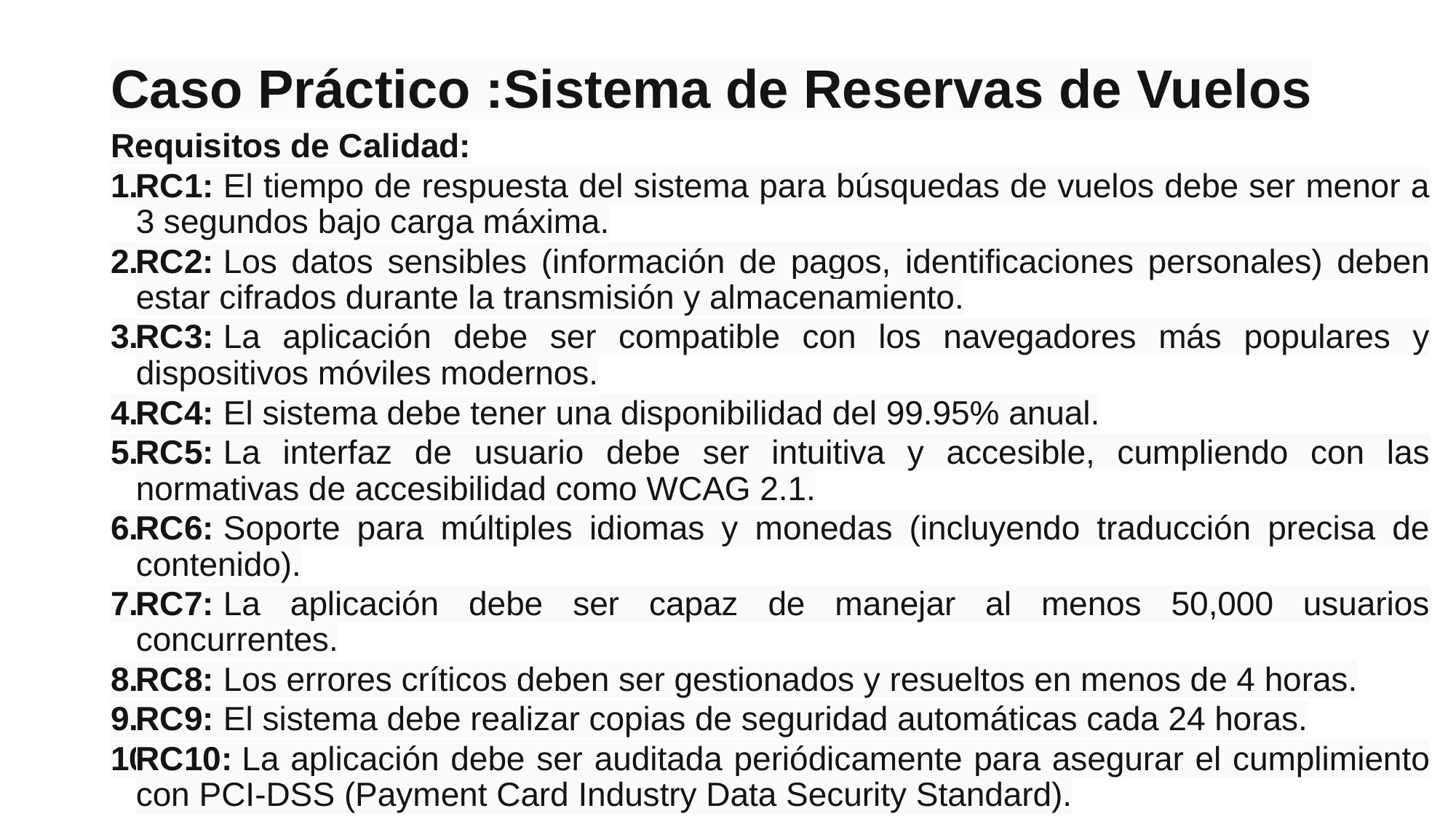

# Caso Práctico :Sistema de Reservas de Vuelos
Requisitos de Calidad:
RC1: El tiempo de respuesta del sistema para búsquedas de vuelos debe ser menor a 3 segundos bajo carga máxima.
RC2: Los datos sensibles (información de pagos, identificaciones personales) deben estar cifrados durante la transmisión y almacenamiento.
RC3: La aplicación debe ser compatible con los navegadores más populares y dispositivos móviles modernos.
RC4: El sistema debe tener una disponibilidad del 99.95% anual.
RC5: La interfaz de usuario debe ser intuitiva y accesible, cumpliendo con las normativas de accesibilidad como WCAG 2.1.
RC6: Soporte para múltiples idiomas y monedas (incluyendo traducción precisa de contenido).
RC7: La aplicación debe ser capaz de manejar al menos 50,000 usuarios concurrentes.
RC8: Los errores críticos deben ser gestionados y resueltos en menos de 4 horas.
RC9: El sistema debe realizar copias de seguridad automáticas cada 24 horas.
RC10: La aplicación debe ser auditada periódicamente para asegurar el cumplimiento con PCI-DSS (Payment Card Industry Data Security Standard).